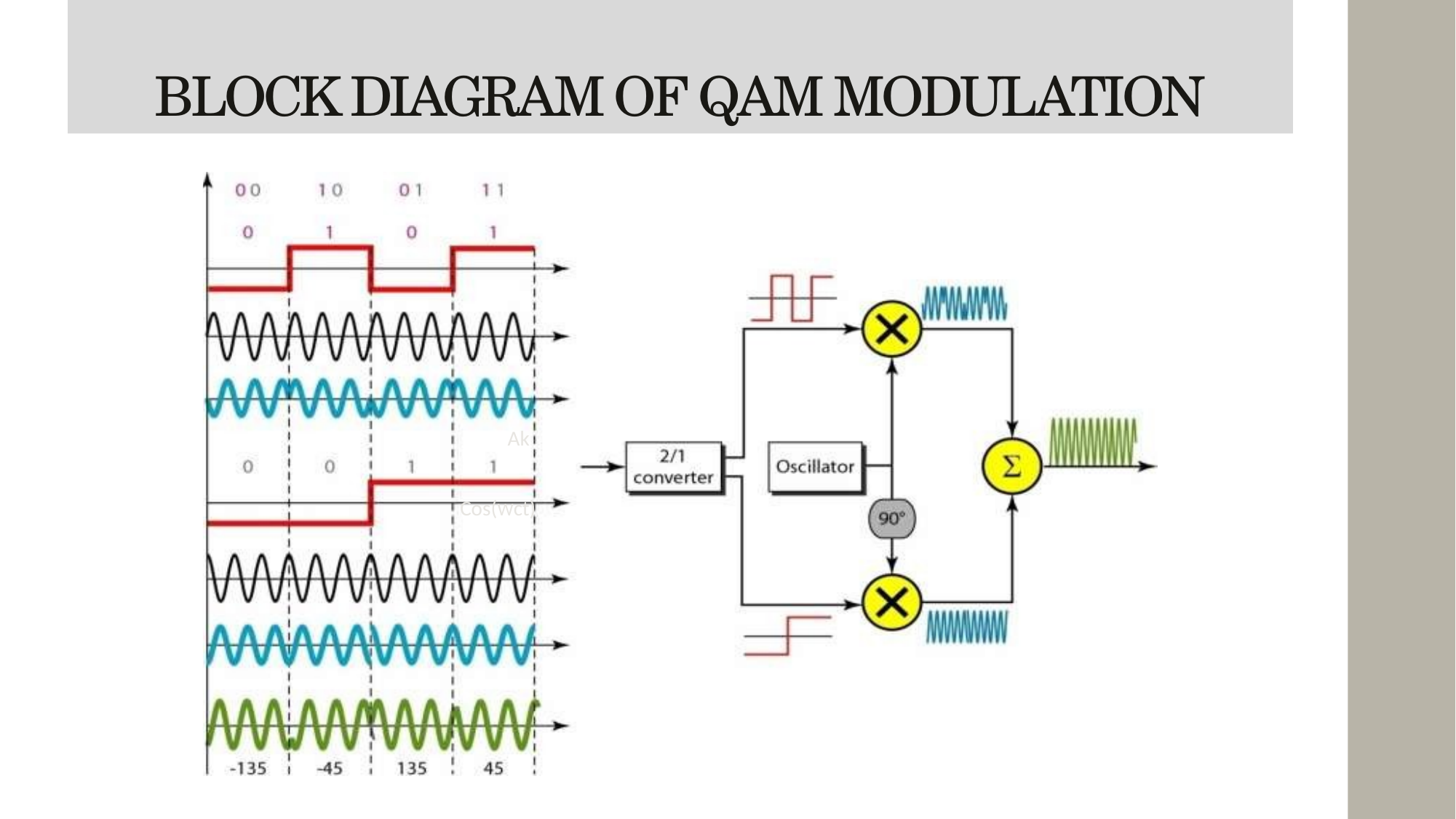

# BLOCK DIAGRAM OF QAM MODULATION

Bk

Sin(Wct
)
Ak

Cos(Wct)